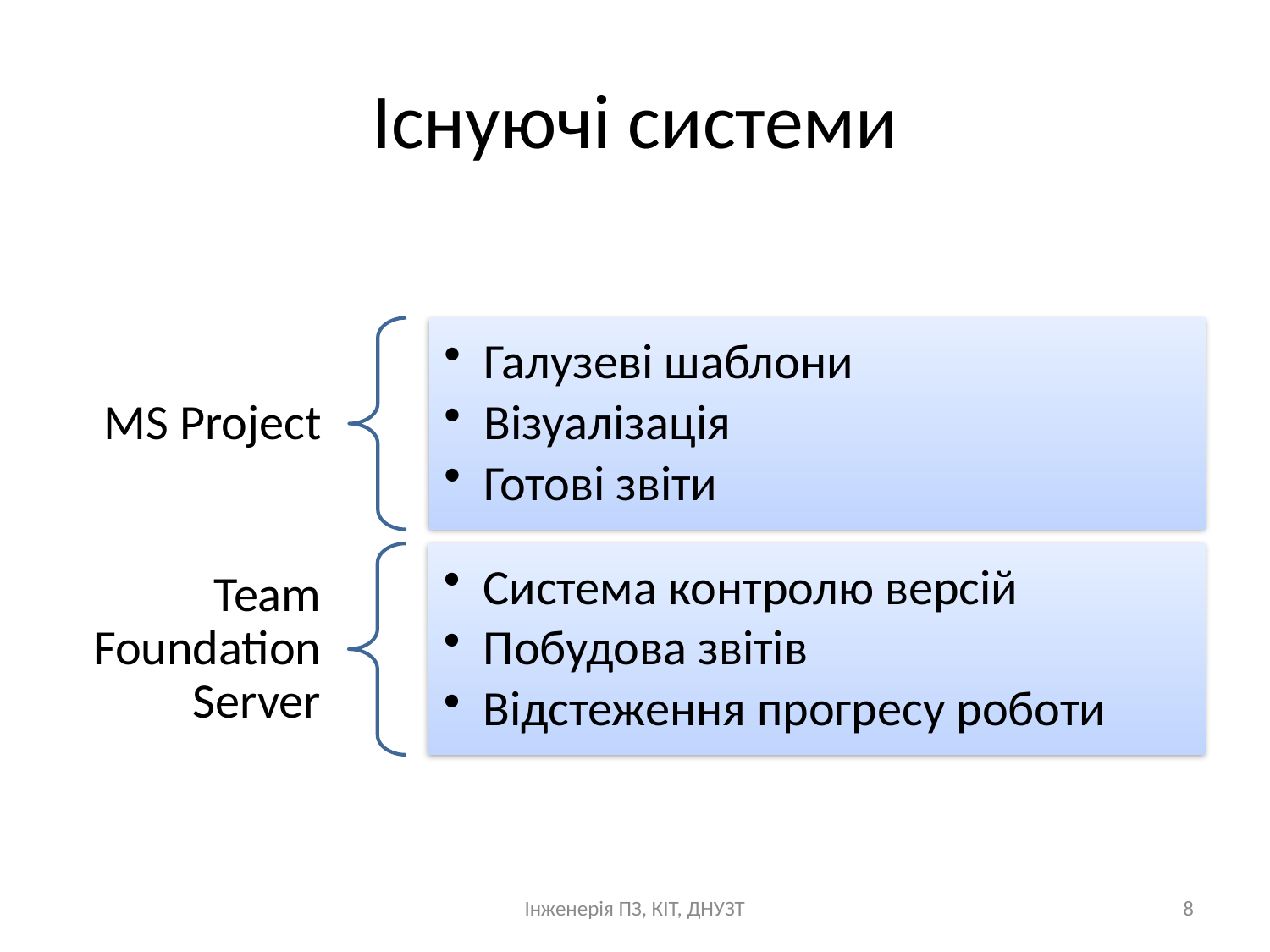

# Існуючі системи
MS Project
Галузеві шаблони
Візуалізація
Готові звіти
Team Foundation Server
Система контролю версій
Побудова звітів
Відстеження прогресу роботи
Інженерія ПЗ, КІТ, ДНУЗТ
8